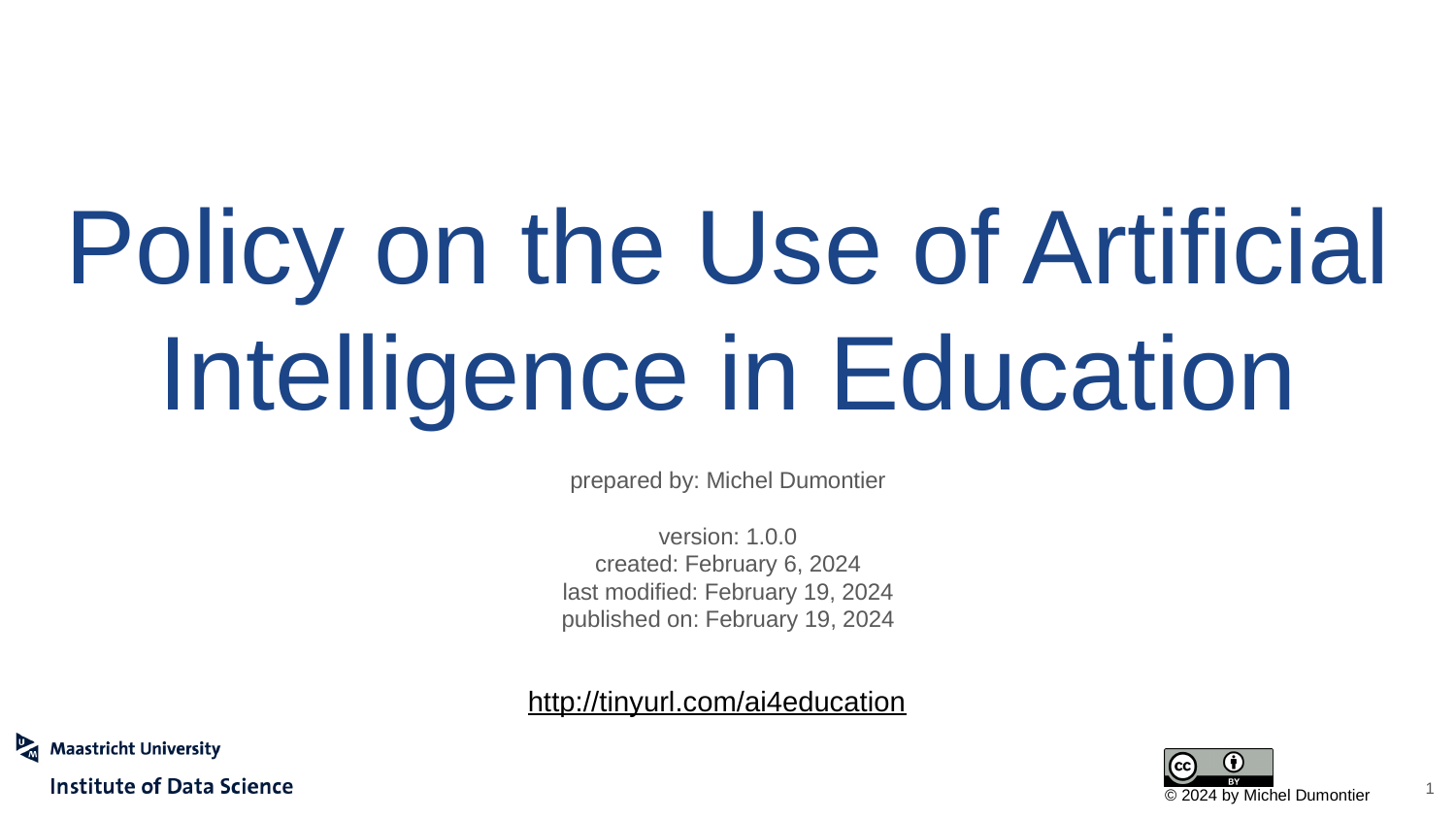

# Policy on the Use of Artificial Intelligence in Education
prepared by: Michel Dumontier

version: 1.0.0
created: February 6, 2024
last modified: February 19, 2024
published on: February 19, 2024
http://tinyurl.com/ai4education
1